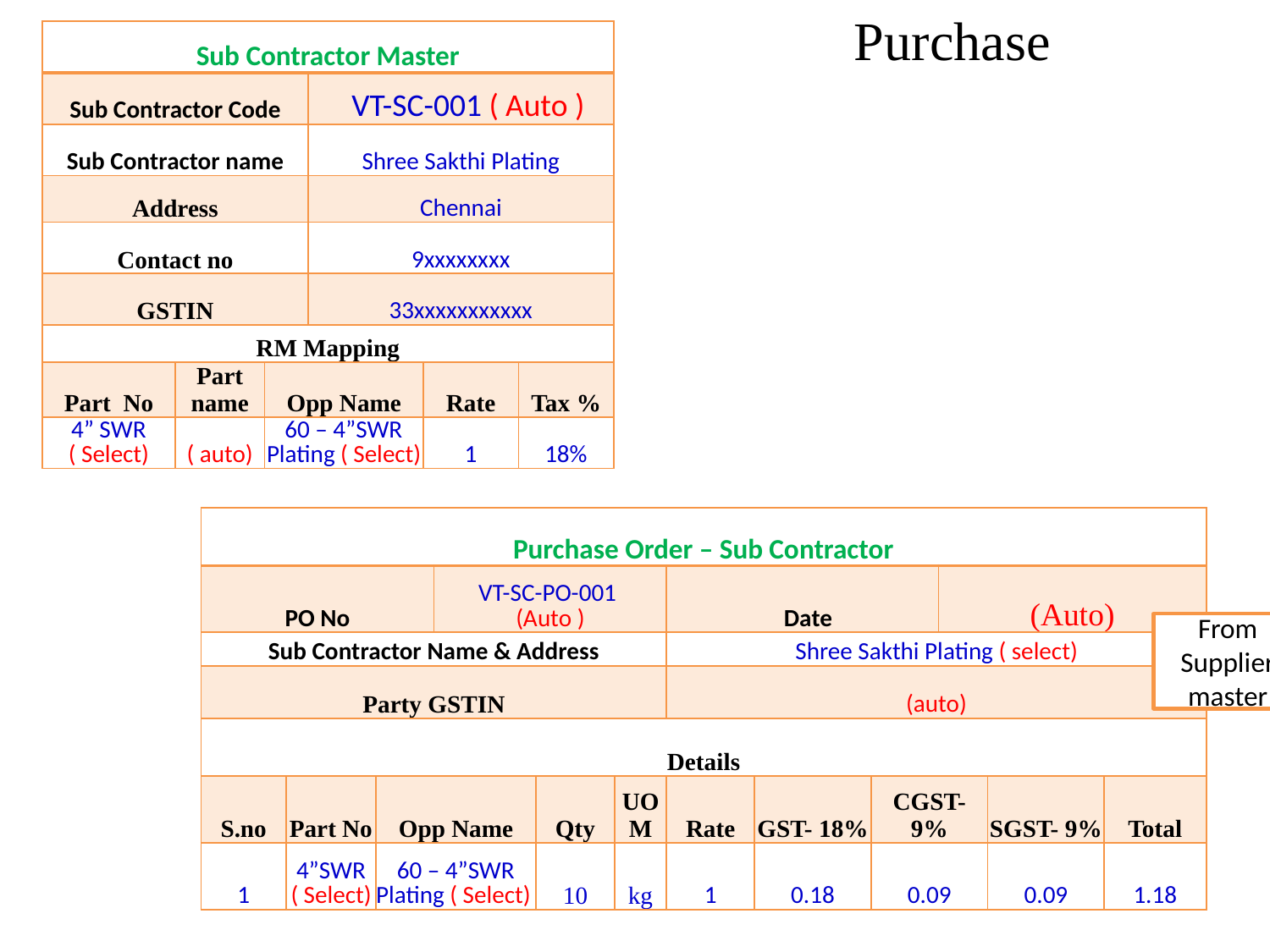

# Purchase
| Sub Contractor Master |  |  |  |  |  |
| --- | --- | --- | --- | --- | --- |
| Sub Contractor Code |  |  | VT-SC-001 ( Auto ) |  |  |
| Sub Contractor name |  |  | Shree Sakthi Plating |  |  |
| Address |  |  | Chennai |  |  |
| Contact no |  |  | 9xxxxxxxx |  |  |
| GSTIN |  |  | 33xxxxxxxxxxx |  |  |
| RM Mapping |  |  |  |  |  |
| Part No | Part name | Opp Name |  | Rate | Tax % |
| 4” SWR ( Select) | ( auto) | 60 – 4”SWR Plating ( Select) |  | 1 | 18% |
| Purchase Order – Sub Contractor |  |  |  |  |  |  |  |  |  |  |  |
| --- | --- | --- | --- | --- | --- | --- | --- | --- | --- | --- | --- |
| PO No |  |  | VT-SC-PO-001 (Auto ) |  |  | Date |  |  | (Auto) |  |  |
| Sub Contractor Name & Address |  |  |  |  |  | Shree Sakthi Plating ( select) |  |  |  |  |  |
| Party GSTIN |  |  |  |  |  | (auto) |  |  |  |  |  |
| Details |  |  |  |  |  |  |  |  |  |  |  |
| S.no | Part No | Opp Name |  | Qty | UOM | Rate | GST- 18% | CGST- 9% |  | SGST- 9% | Total |
| 1 | 4”SWR ( Select) | 60 – 4”SWR Plating ( Select) |  | 10 | kg | 1 | 0.18 | 0.09 |  | 0.09 | 1.18 |
From Supplier master